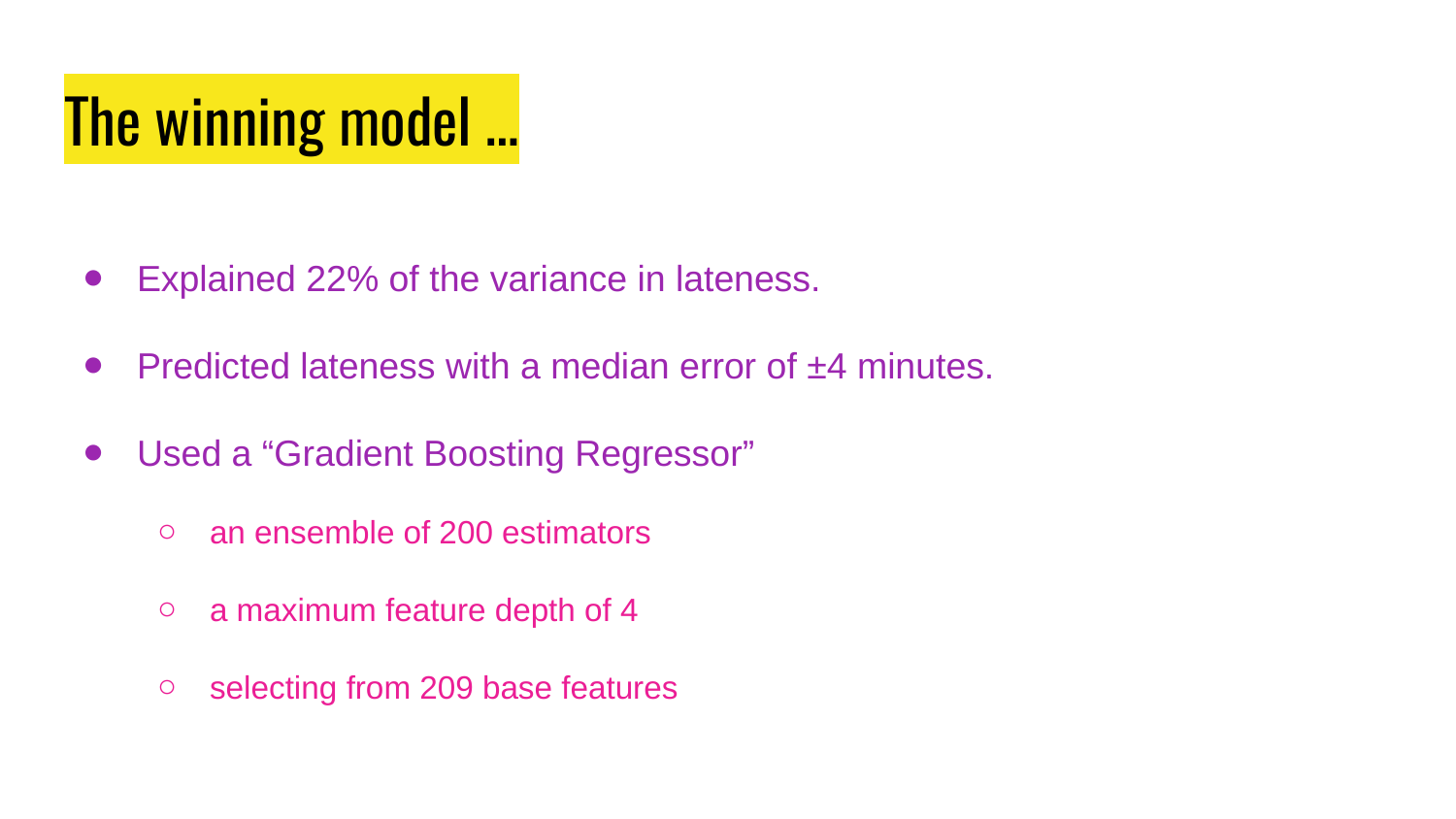

# The winning model …
Explained 22% of the variance in lateness.
Predicted lateness with a median error of ±4 minutes.
Used a “Gradient Boosting Regressor”
an ensemble of 200 estimators
a maximum feature depth of 4
selecting from 209 base features